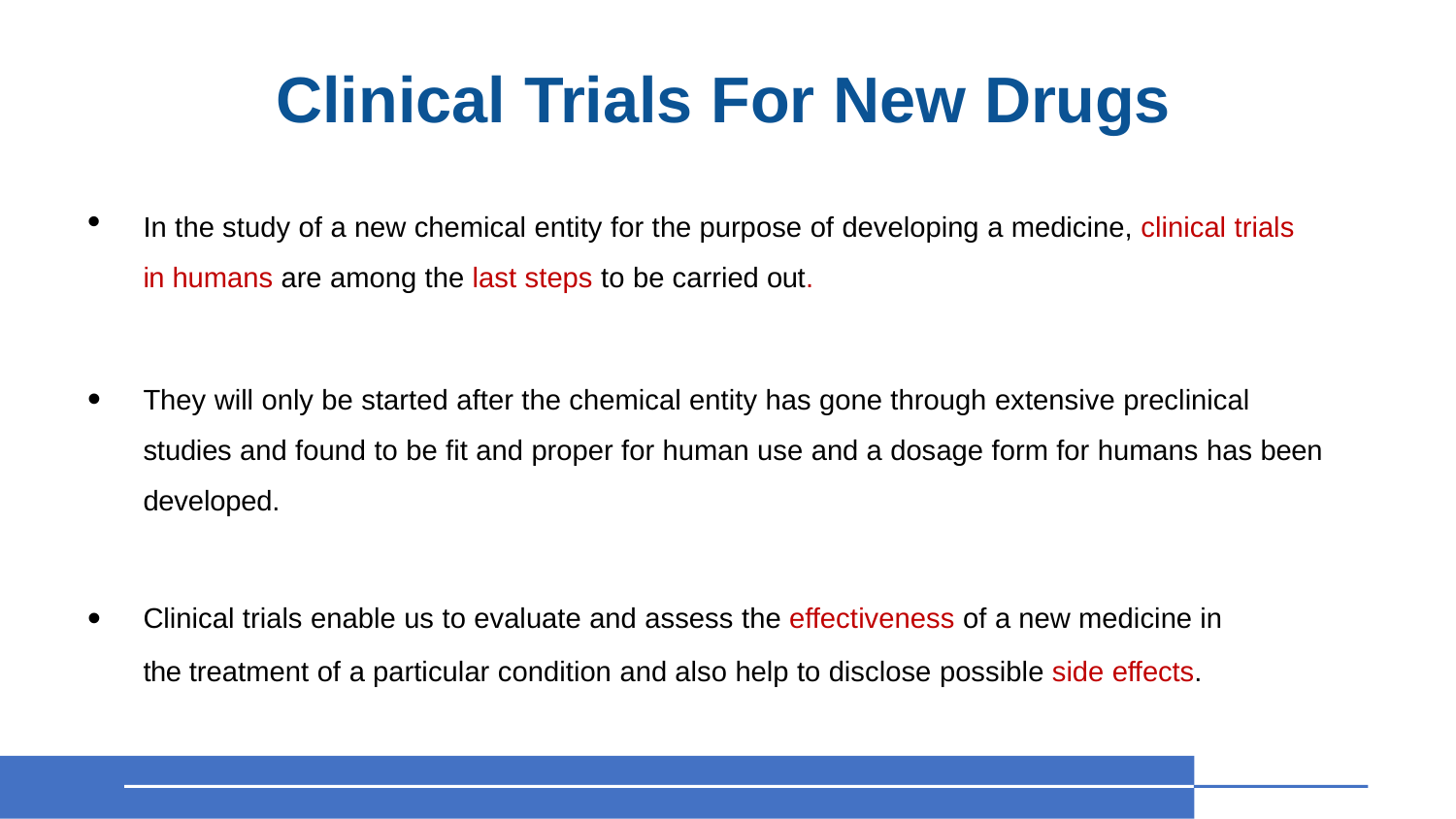

# Clinical Trials For New Drugs
In the study of a new chemical entity for the purpose of developing a medicine, clinical trials in humans are among the last steps to be carried out.

They will only be started after the chemical entity has gone through extensive preclinical studies and found to be fit and proper for human use and a dosage form for humans has been developed.

Clinical trials enable us to evaluate and assess the effectiveness of a new medicine in the treatment of a particular condition and also help to disclose possible side effects.